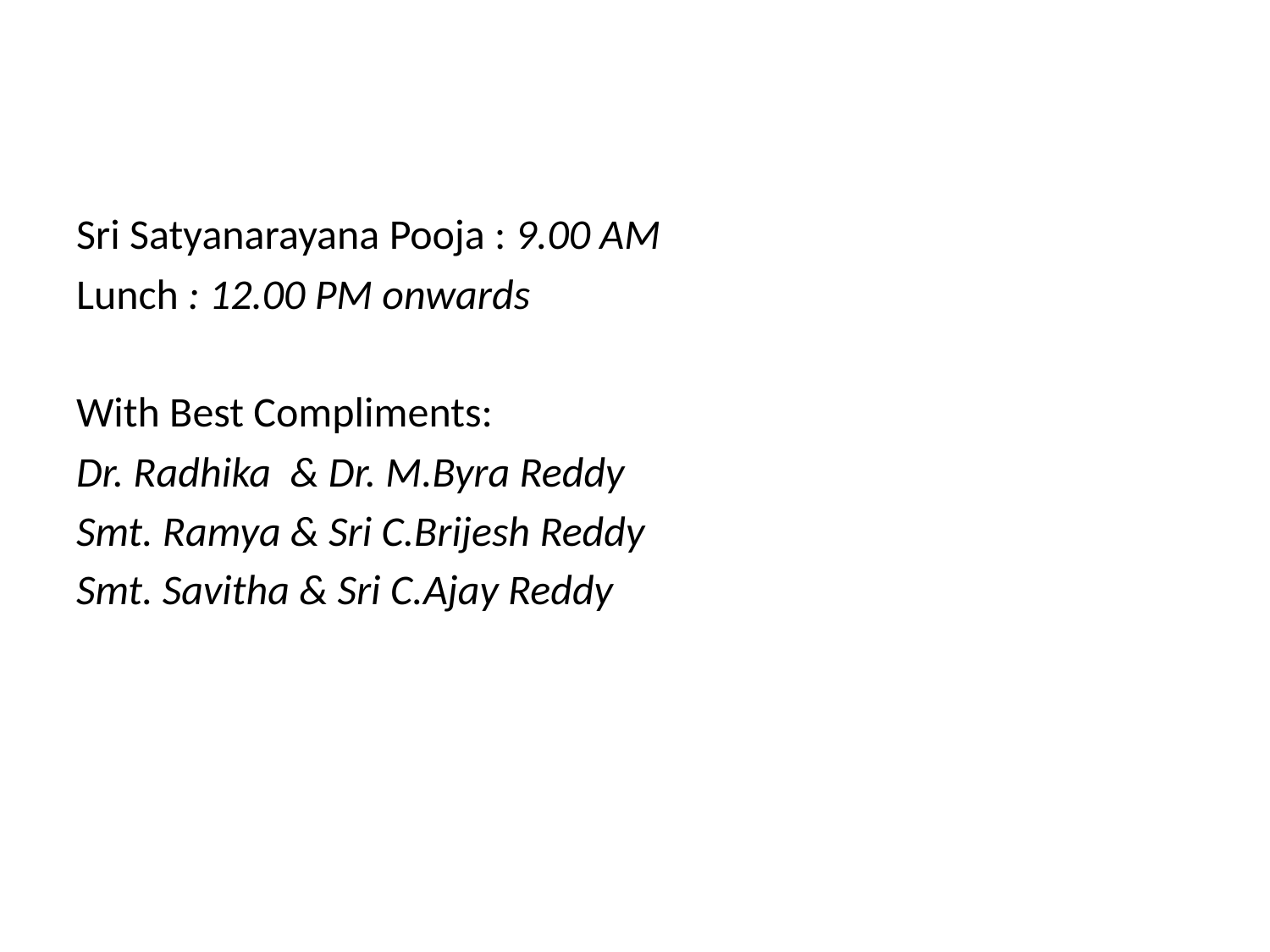

#
Sri Satyanarayana Pooja : 9.00 AM
Lunch : 12.00 PM onwards

With Best Compliments:
Dr. Radhika  & Dr. M.Byra Reddy
Smt. Ramya & Sri C.Brijesh Reddy
Smt. Savitha & Sri C.Ajay Reddy